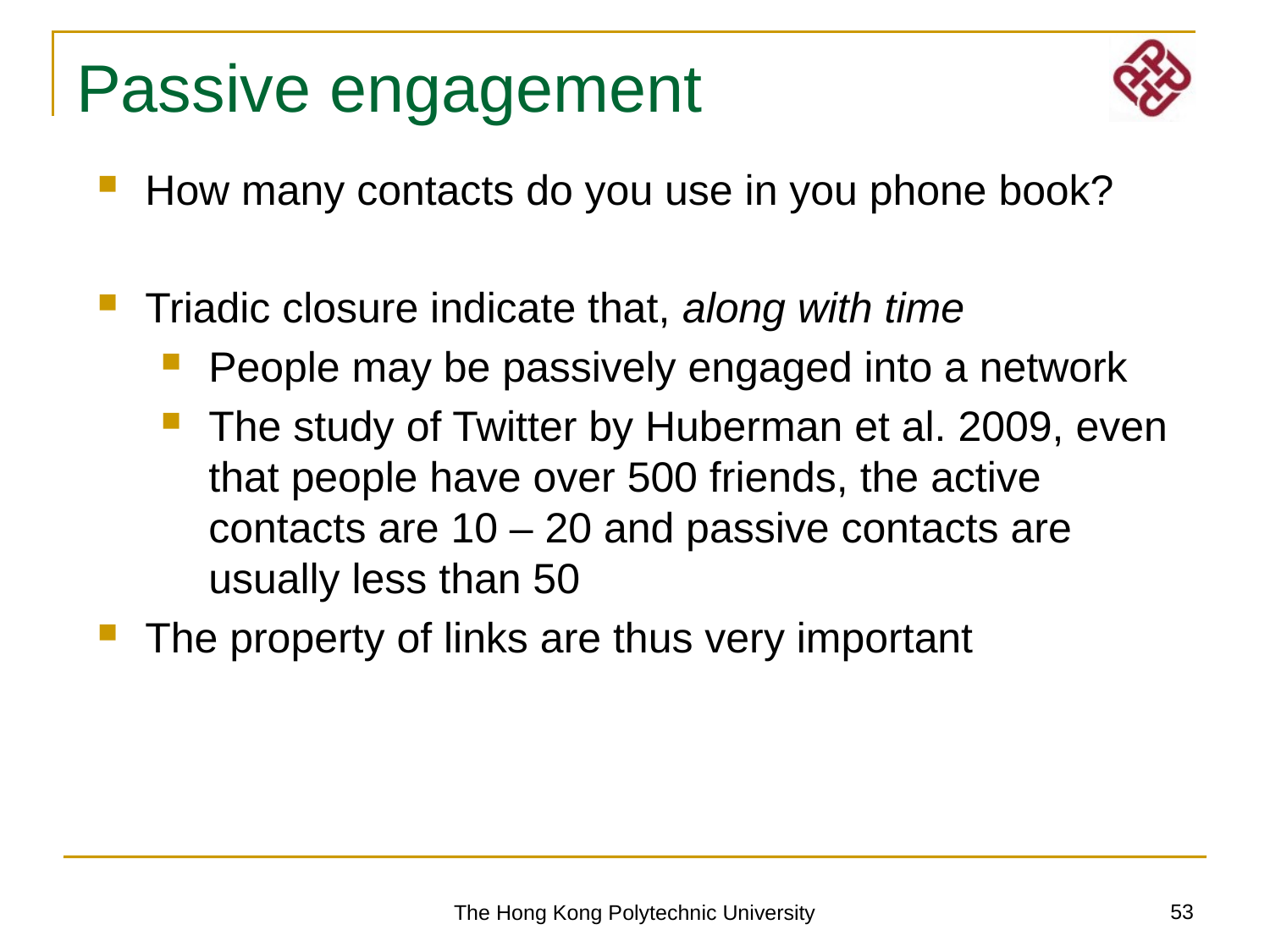

Passive engagement
How many contacts do you use in you phone book?

Triadic closure indicate that, along with time
People may be passively engaged into a network
The study of Twitter by Huberman et al. 2009, even that people have over 500 friends, the active contacts are 10 – 20 and passive contacts are usually less than 50
The property of links are thus very important

53
The Hong Kong Polytechnic University